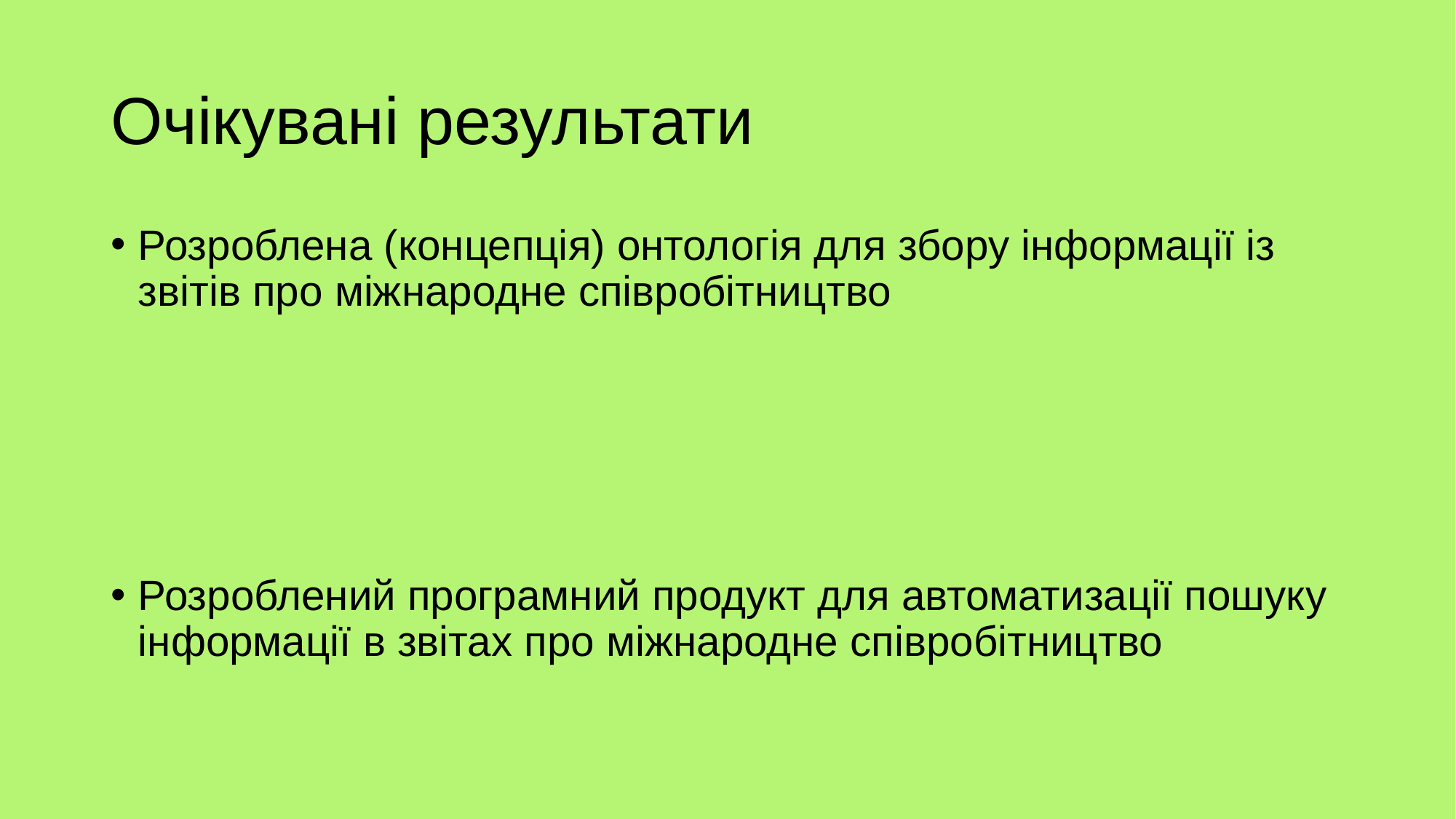

# Очікувані результати
Розроблена (концепція) онтологія для збору інформації із звітів про міжнародне співробітництво

Розроблений програмний продукт для автоматизації пошуку інформації в звітах про міжнародне співробітництво